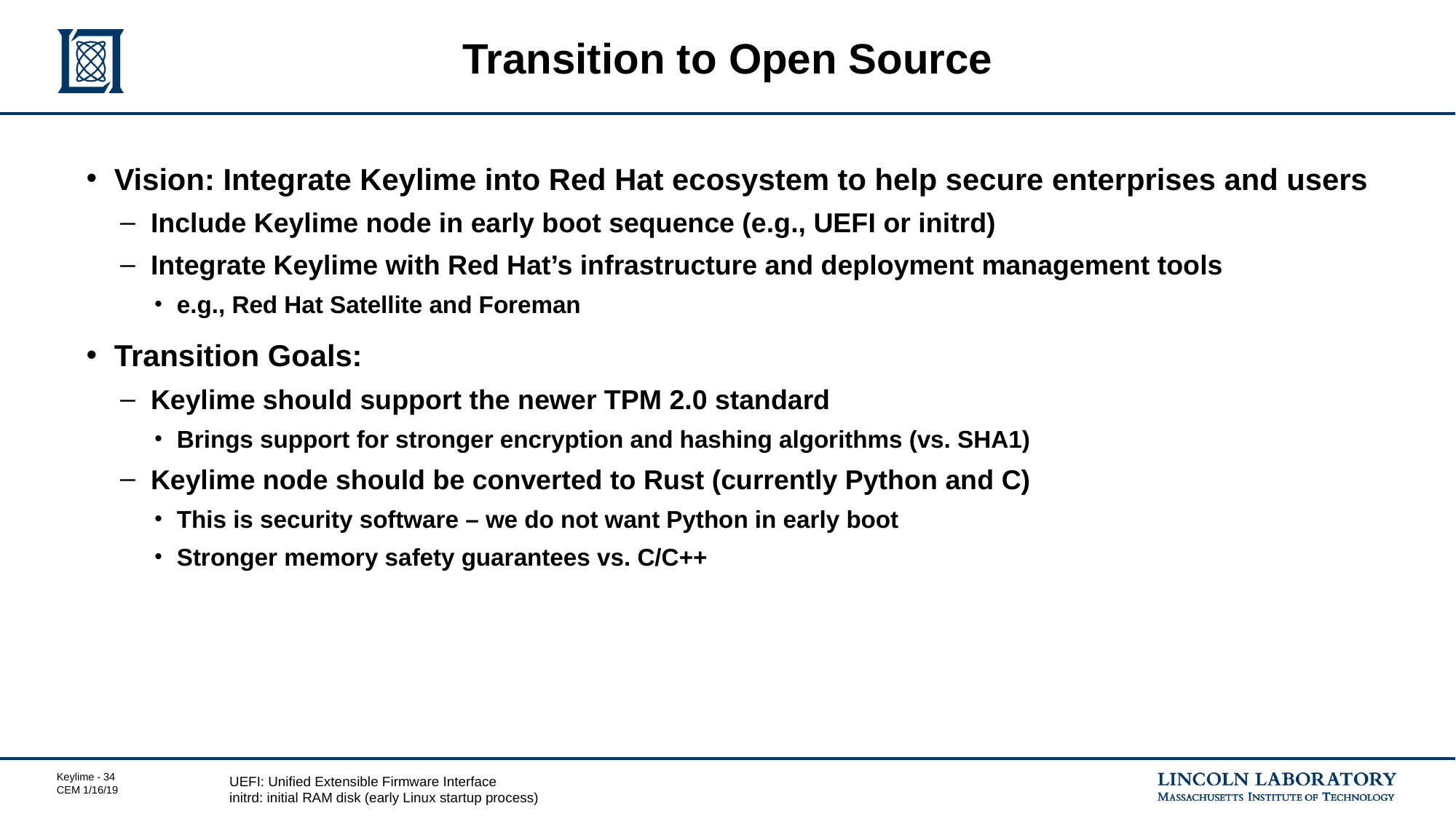

# Transition to Open Source
Vision: Integrate Keylime into Red Hat ecosystem to help secure enterprises and users
Include Keylime node in early boot sequence (e.g., UEFI or initrd)
Integrate Keylime with Red Hat’s infrastructure and deployment management tools
e.g., Red Hat Satellite and Foreman
Transition Goals:
Keylime should support the newer TPM 2.0 standard
Brings support for stronger encryption and hashing algorithms (vs. SHA1)
Keylime node should be converted to Rust (currently Python and C)
This is security software – we do not want Python in early boot
Stronger memory safety guarantees vs. C/C++

UEFI: Unified Extensible Firmware Interface
initrd: initial RAM disk (early Linux startup process)

TCG: Trusted Computing Group
Rust: Systems programming language with focus on safety